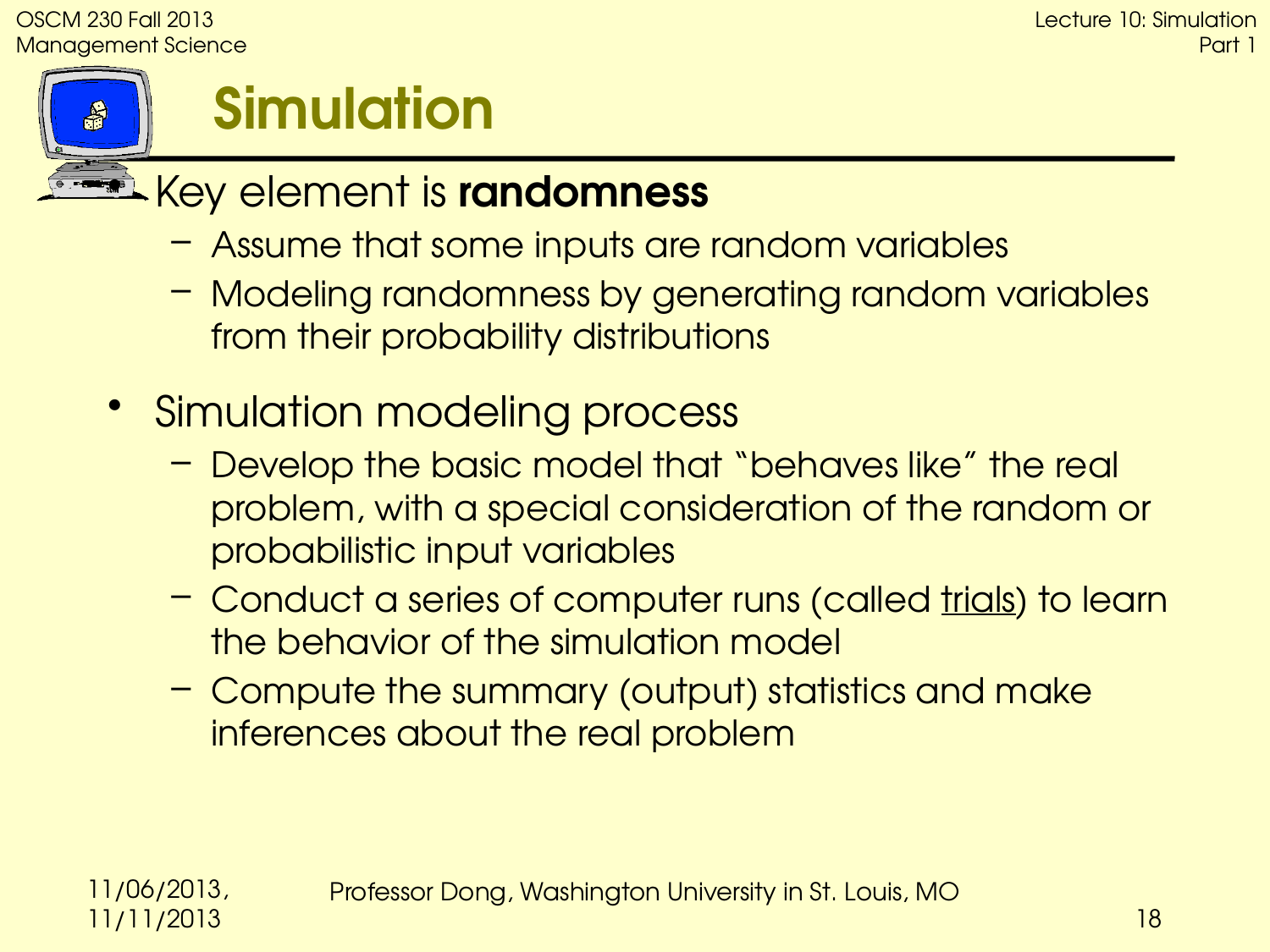

Simulation
Key element is randomness
Assume that some inputs are random variables
Modeling randomness by generating random variables from their probability distributions
Simulation modeling process
Develop the basic model that “behaves like” the real problem, with a special consideration of the random or probabilistic input variables
Conduct a series of computer runs (called trials) to learn the behavior of the simulation model
Compute the summary (output) statistics and make inferences about the real problem
11/06/2013, 11/11/2013

18